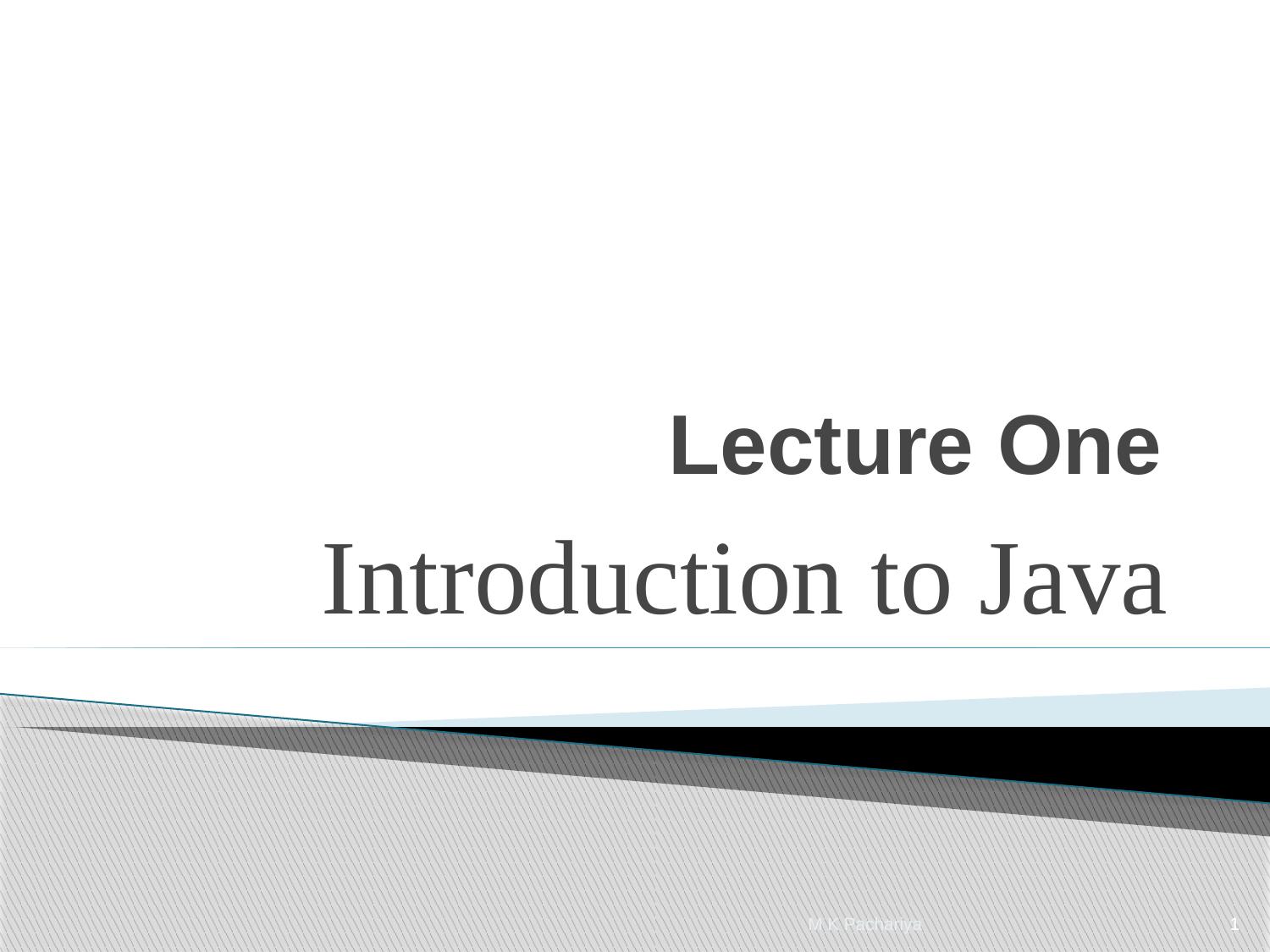

# Lecture One
Introduction to Java
M K Pachariya
1
1